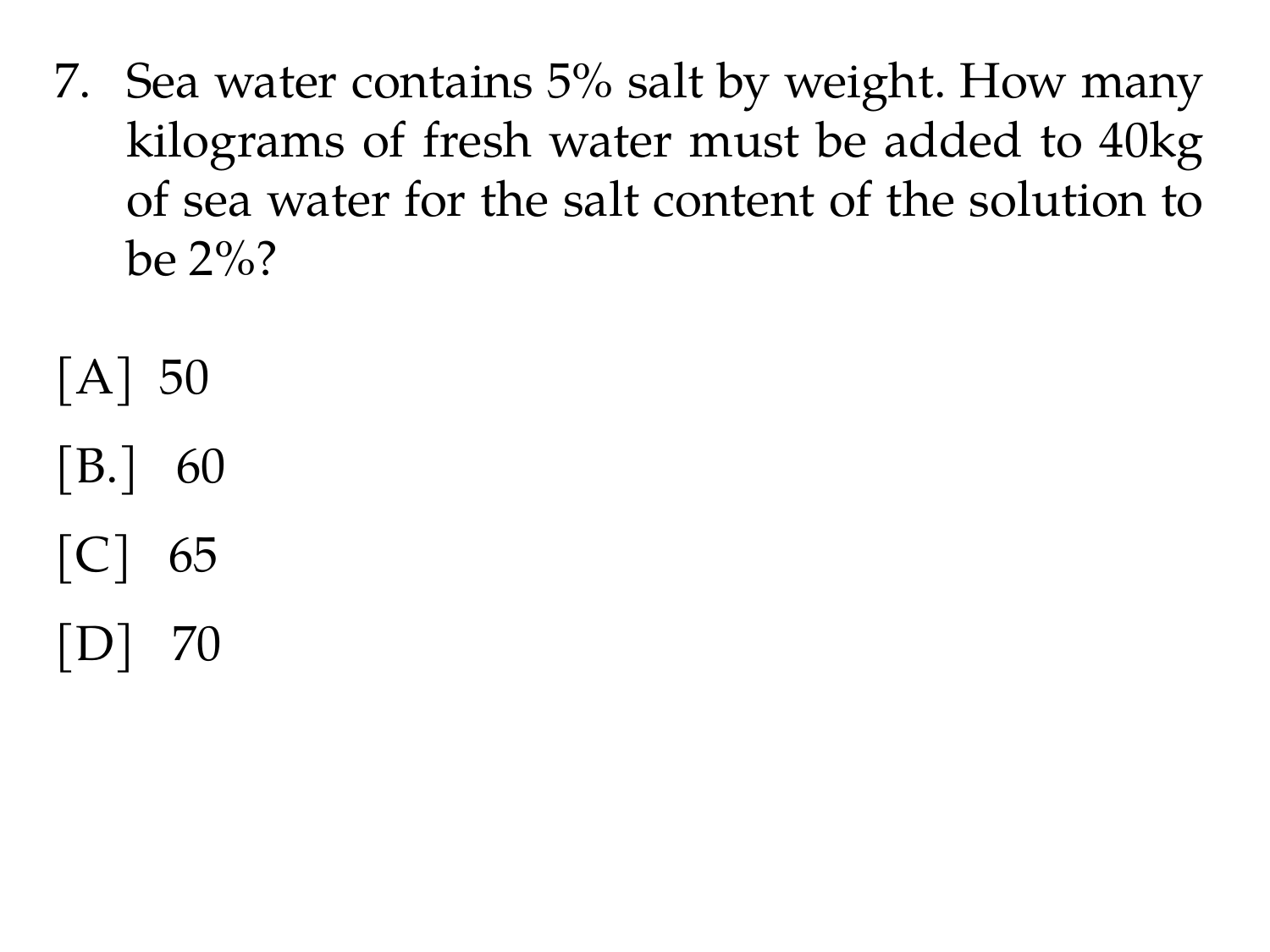

Sea water contains 5% salt by weight. How many kilograms of fresh water must be added to 40kg of sea water for the salt content of the solution to be 2%?

[A]  50
[B.]   60
[C]   65
[D]   70